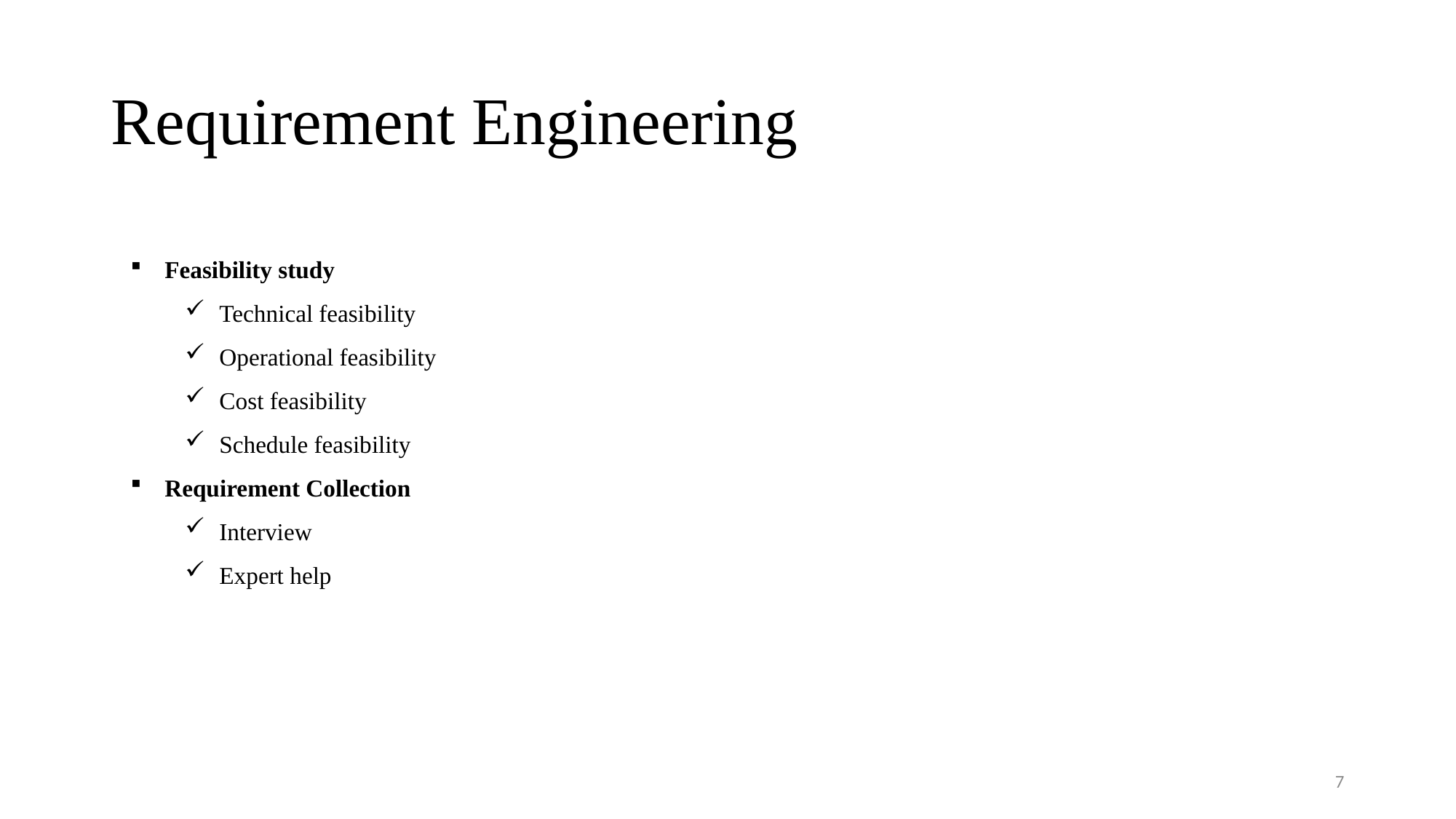

# Requirement Engineering
Feasibility study
Technical feasibility
Operational feasibility
Cost feasibility
Schedule feasibility
Requirement Collection
Interview
Expert help

7